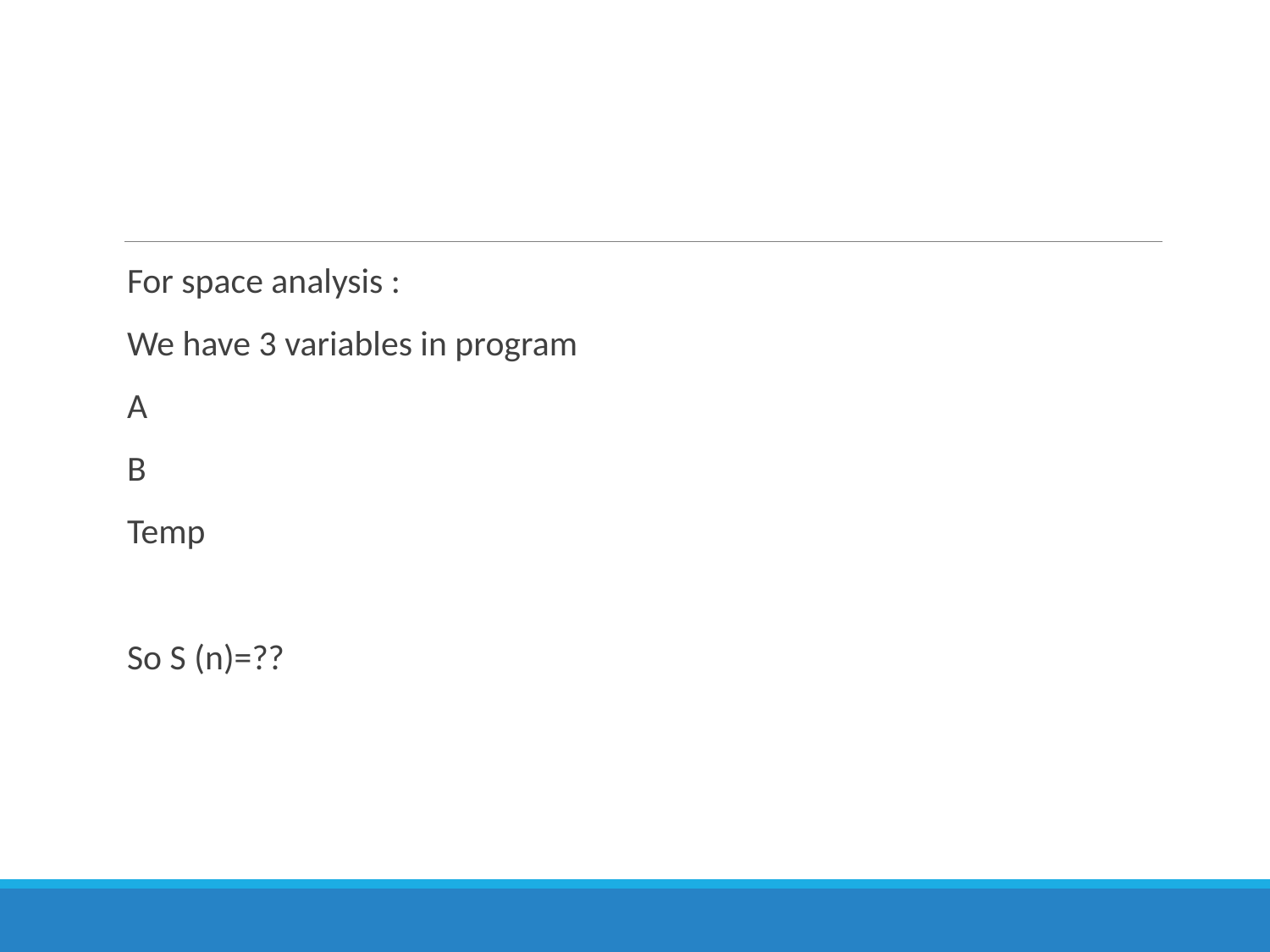

For space analysis :
We have 3 variables in program
A
B
Temp

So S (n)=??